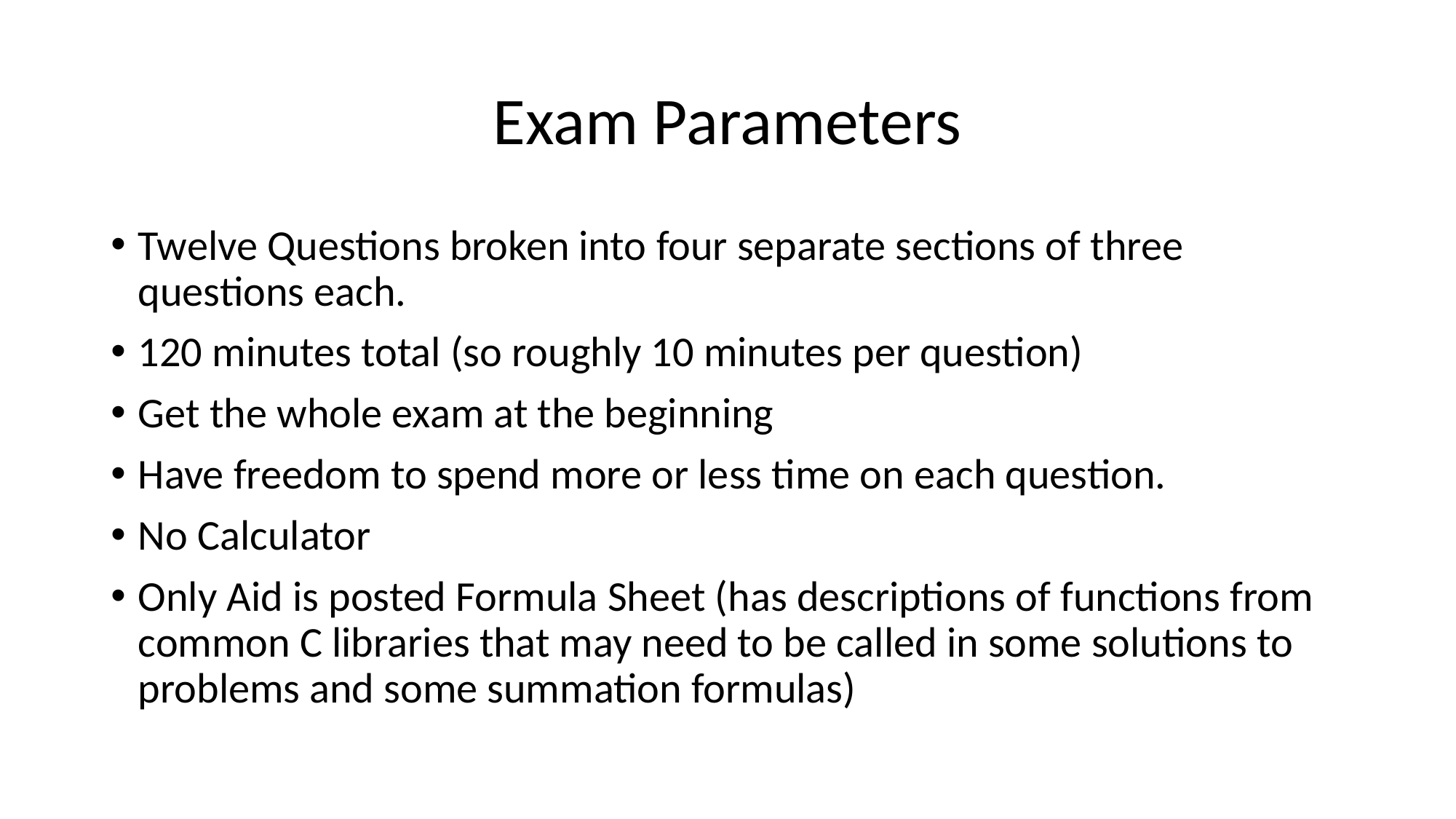

# Exam Parameters
Twelve Questions broken into four separate sections of three questions each.
120 minutes total (so roughly 10 minutes per question)
Get the whole exam at the beginning
Have freedom to spend more or less time on each question.
No Calculator
Only Aid is posted Formula Sheet (has descriptions of functions from common C libraries that may need to be called in some solutions to problems and some summation formulas)